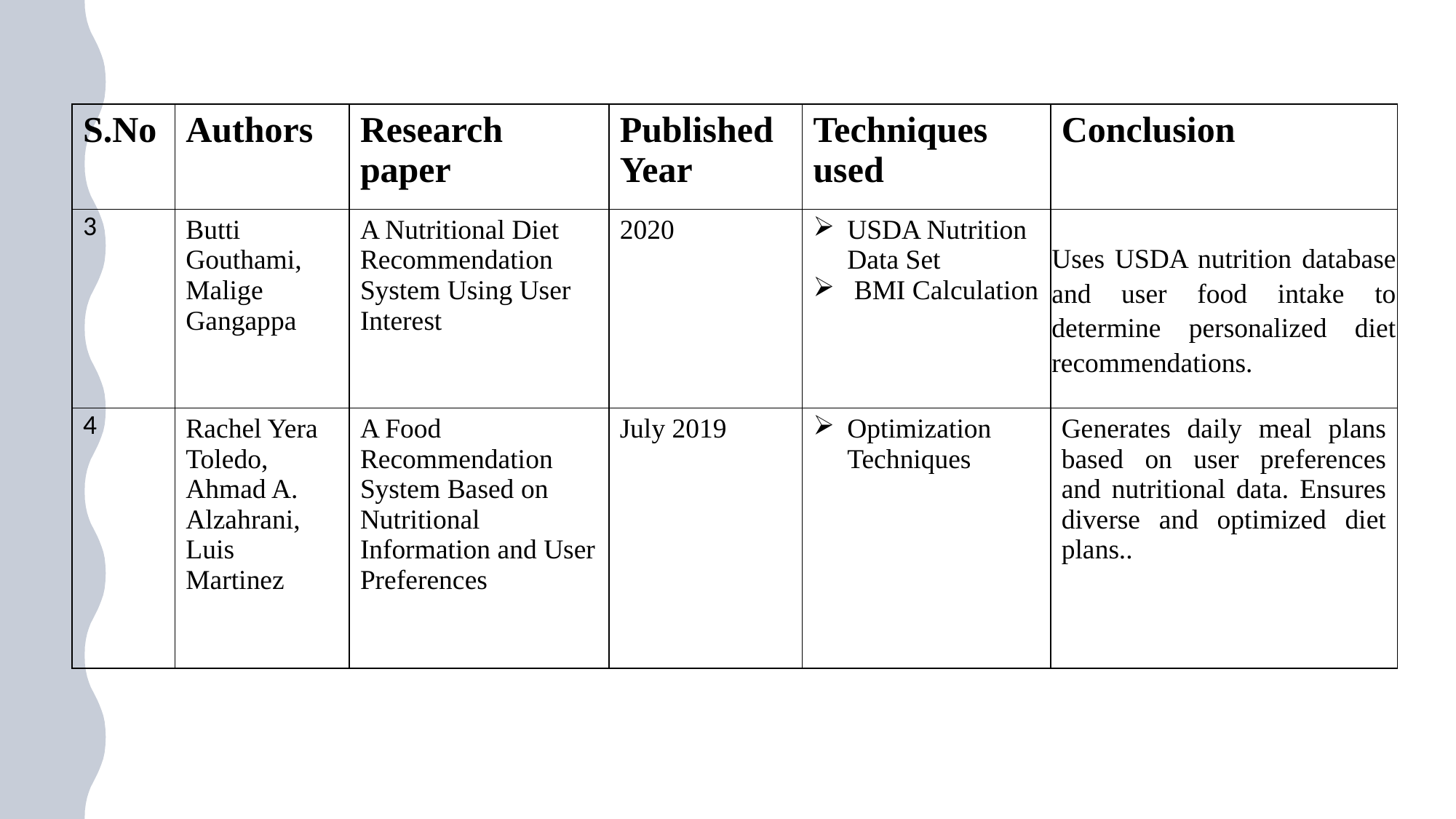

| S.No | Authors | Research paper | Published Year | Techniques used | Conclusion |
| --- | --- | --- | --- | --- | --- |
| 3 | Butti Gouthami, Malige Gangappa | A Nutritional Diet Recommendation System Using User Interest | 2020 | USDA Nutrition Data Set BMI Calculation | Uses USDA nutrition database and user food intake to determine personalized diet recommendations. |
| 4 | Rachel Yera Toledo, Ahmad A. Alzahrani, Luis Martinez | A Food Recommendation System Based on Nutritional Information and User Preferences | July 2019 | Optimization Techniques | Generates daily meal plans based on user preferences and nutritional data. Ensures diverse and optimized diet plans.. |